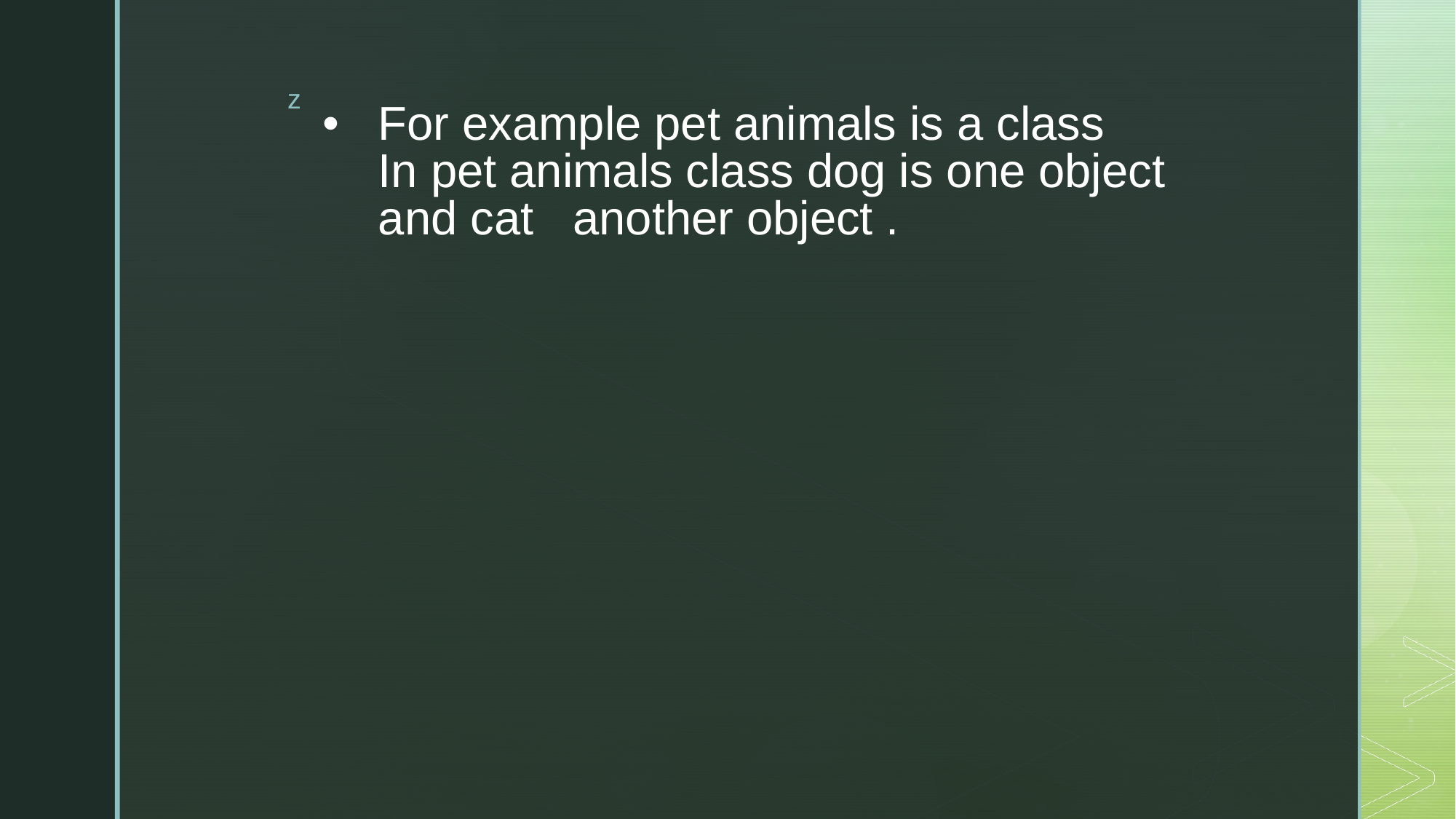

# For example pet animals is a class In pet animals class dog is one object and cat   another object .